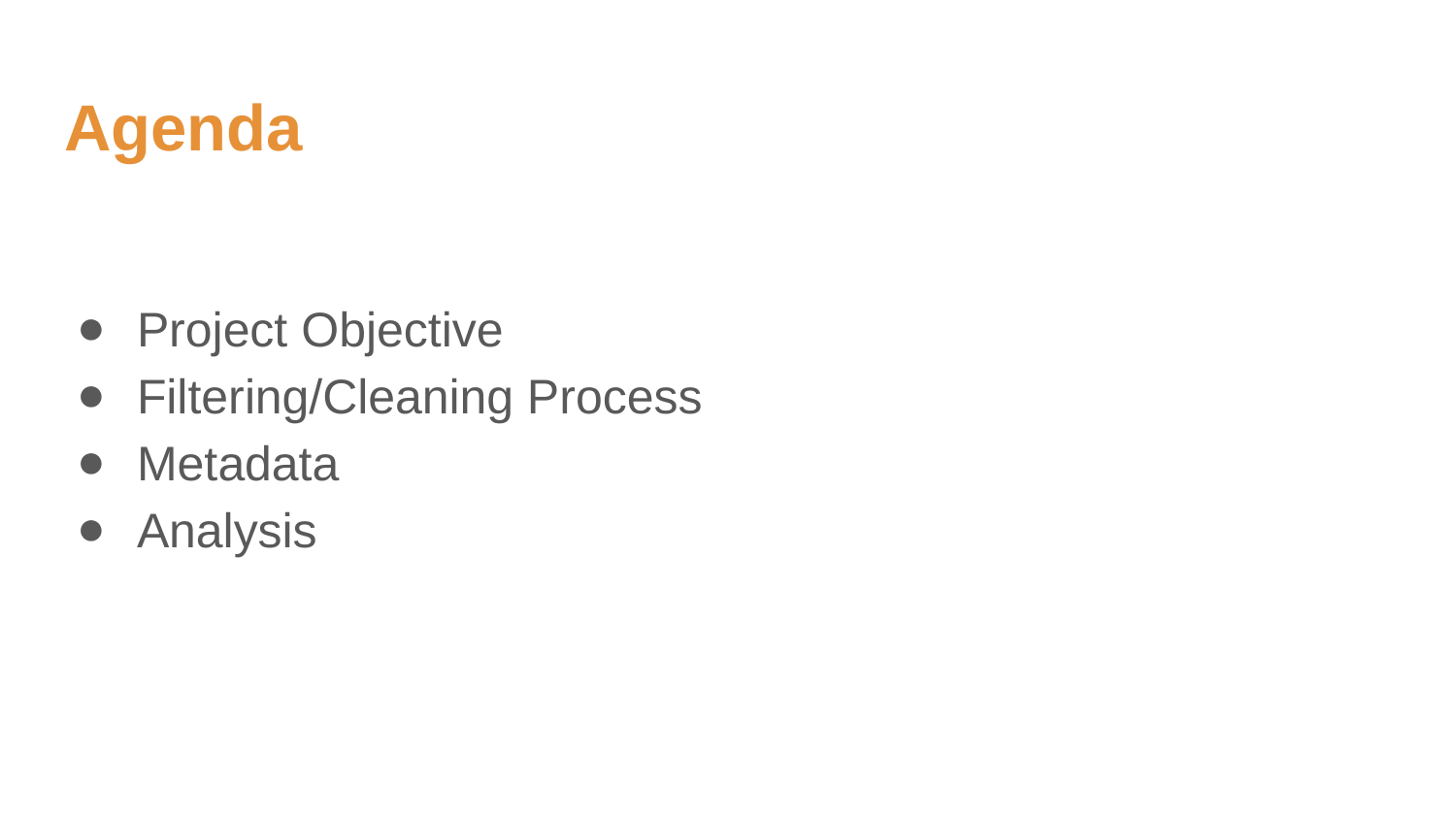

# Agenda
Project Objective
Filtering/Cleaning Process
Metadata
Analysis